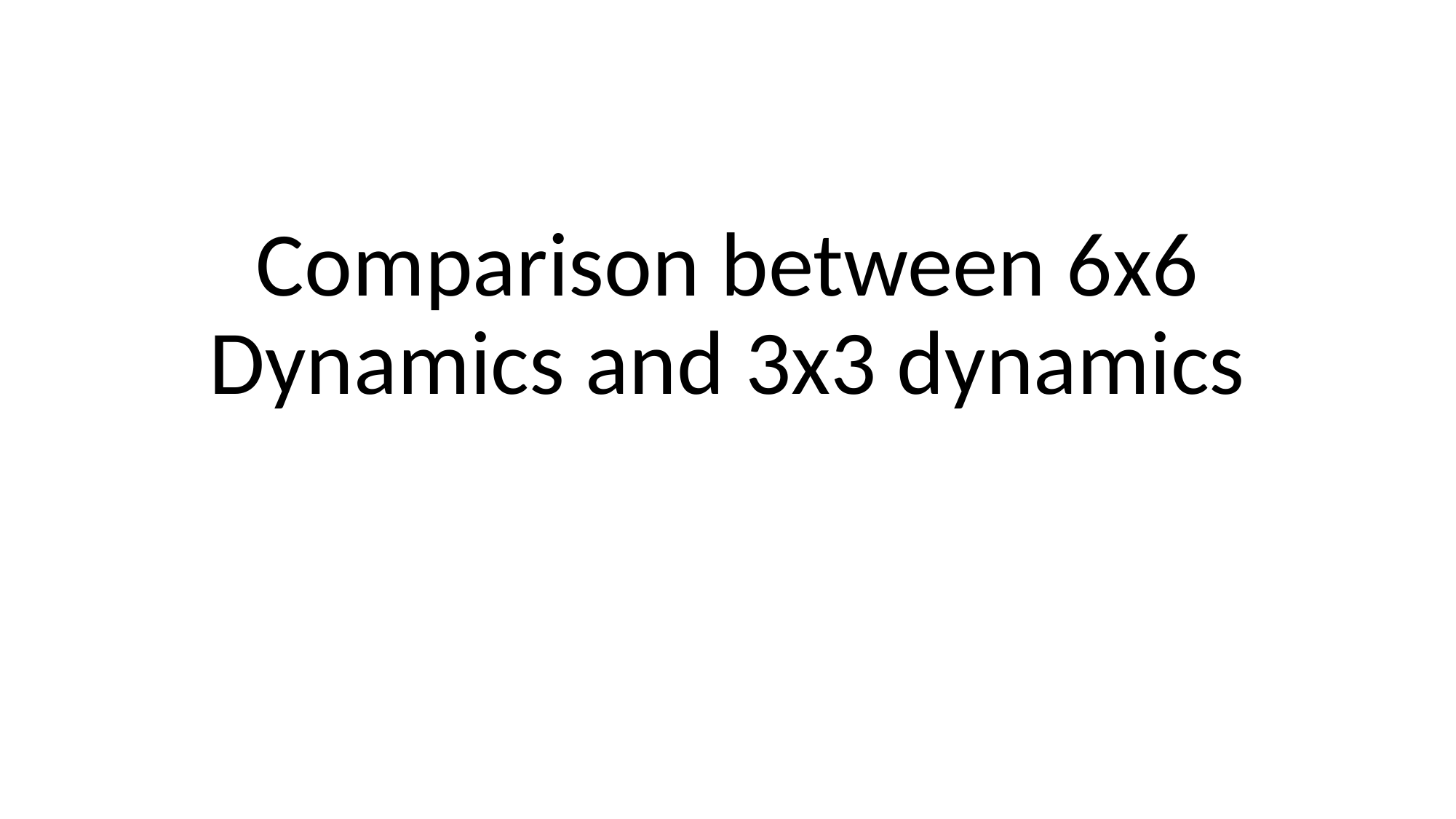

# Comparison between 6x6 Dynamics and 3x3 dynamics